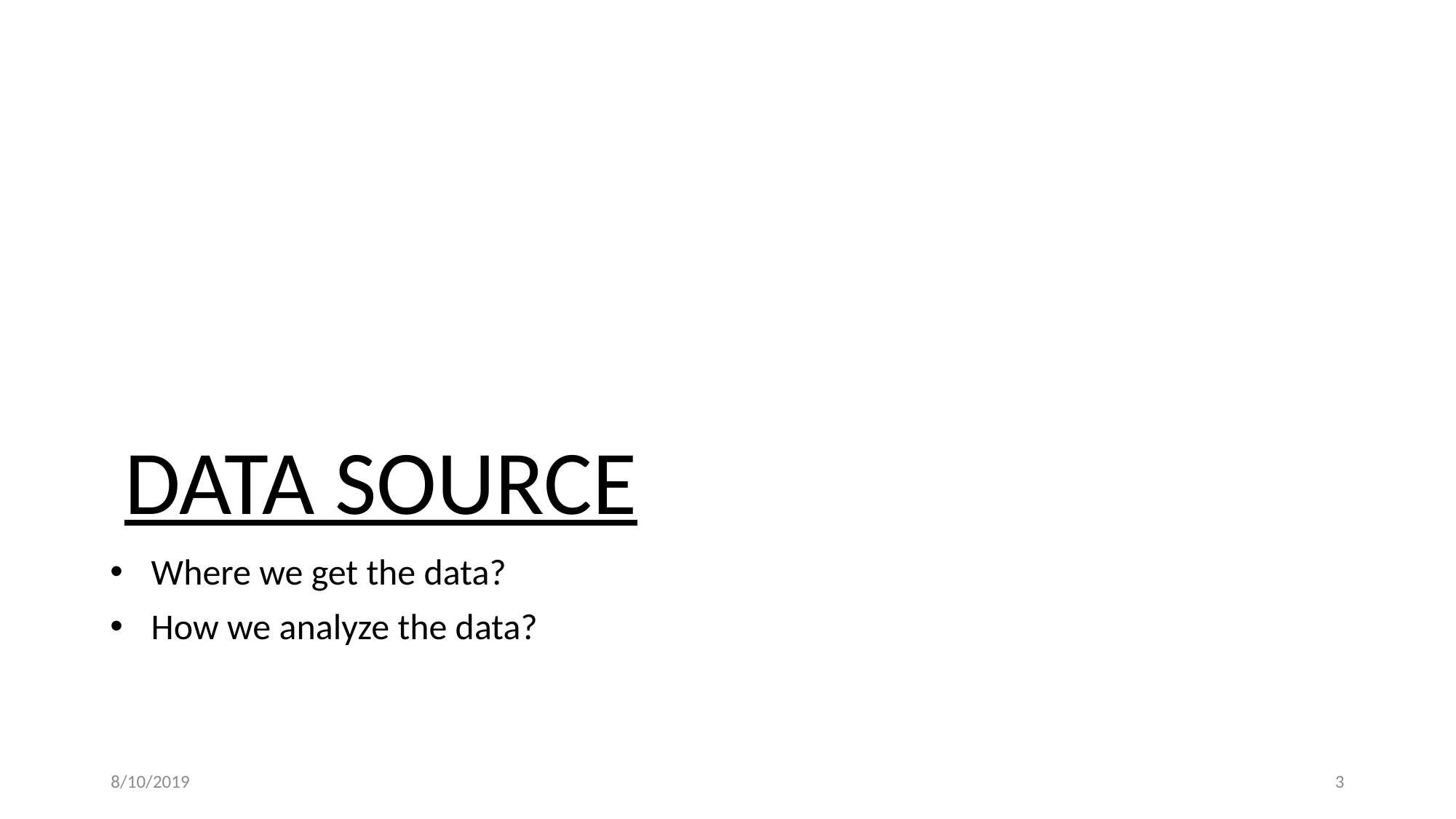

# DATA SOURCE
Where we get the data?
How we analyze the data?
8/10/2019
3